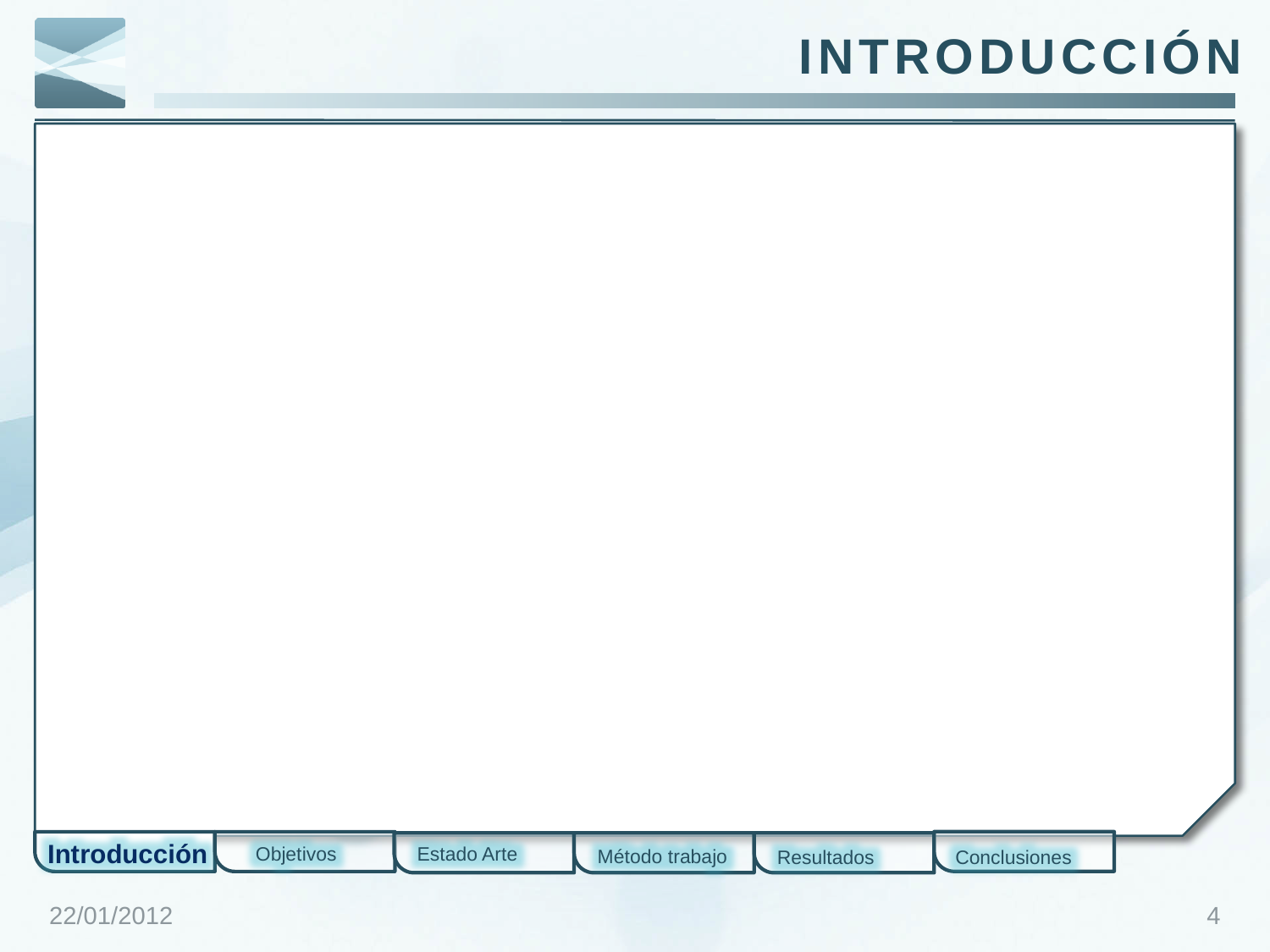

# Introducción

Introducción
Objetivos
Estado Arte
Método trabajo
Resultados
Conclusiones
22/01/2012
4